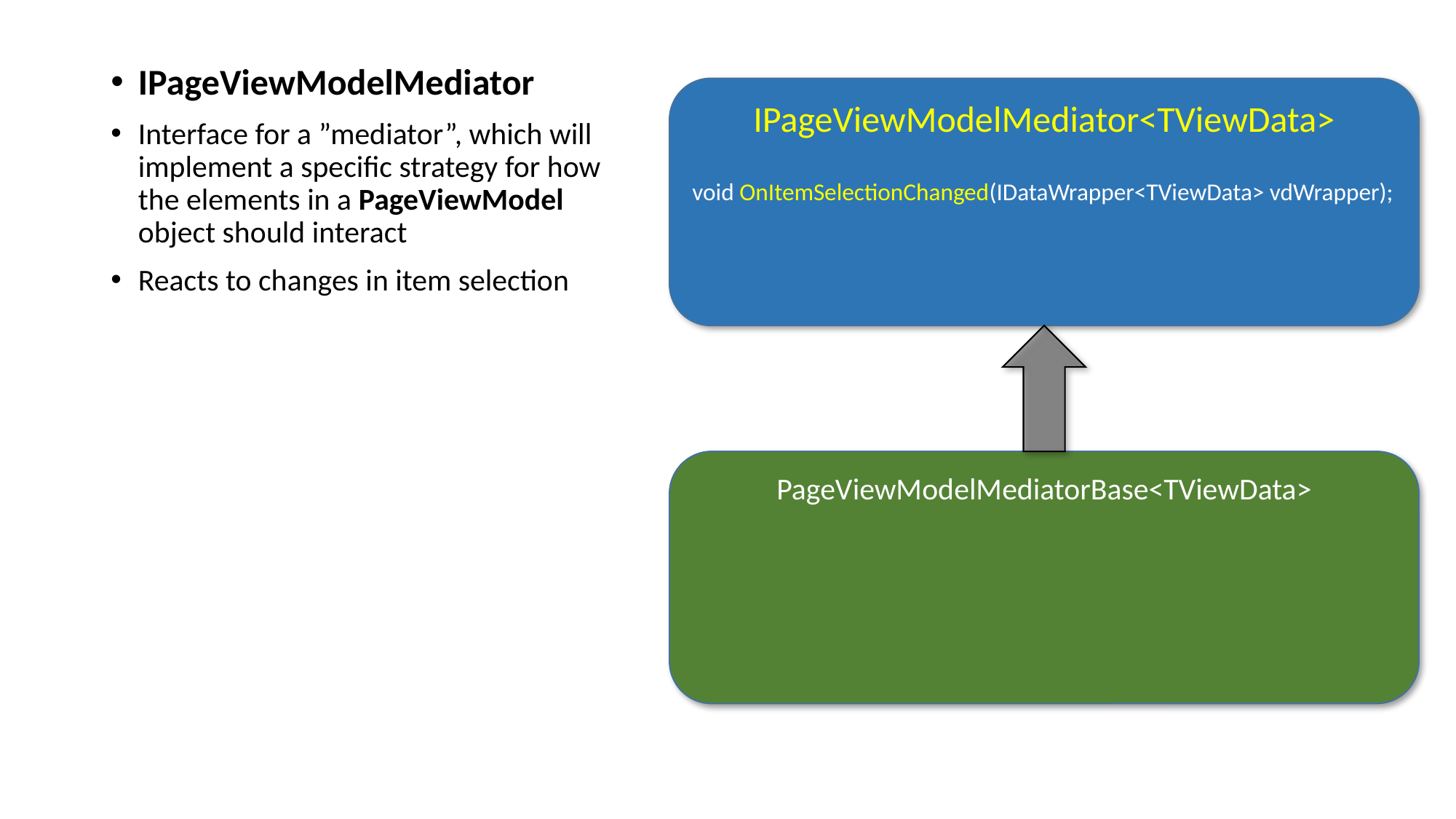

IPageViewModelMediator
Interface for a ”mediator”, which will implement a specific strategy for how the elements in a PageViewModel object should interact
Reacts to changes in item selection
IPageViewModelMediator<TViewData>

void OnItemSelectionChanged(IDataWrapper<TViewData> vdWrapper);

PageViewModelMediatorBase<TViewData>